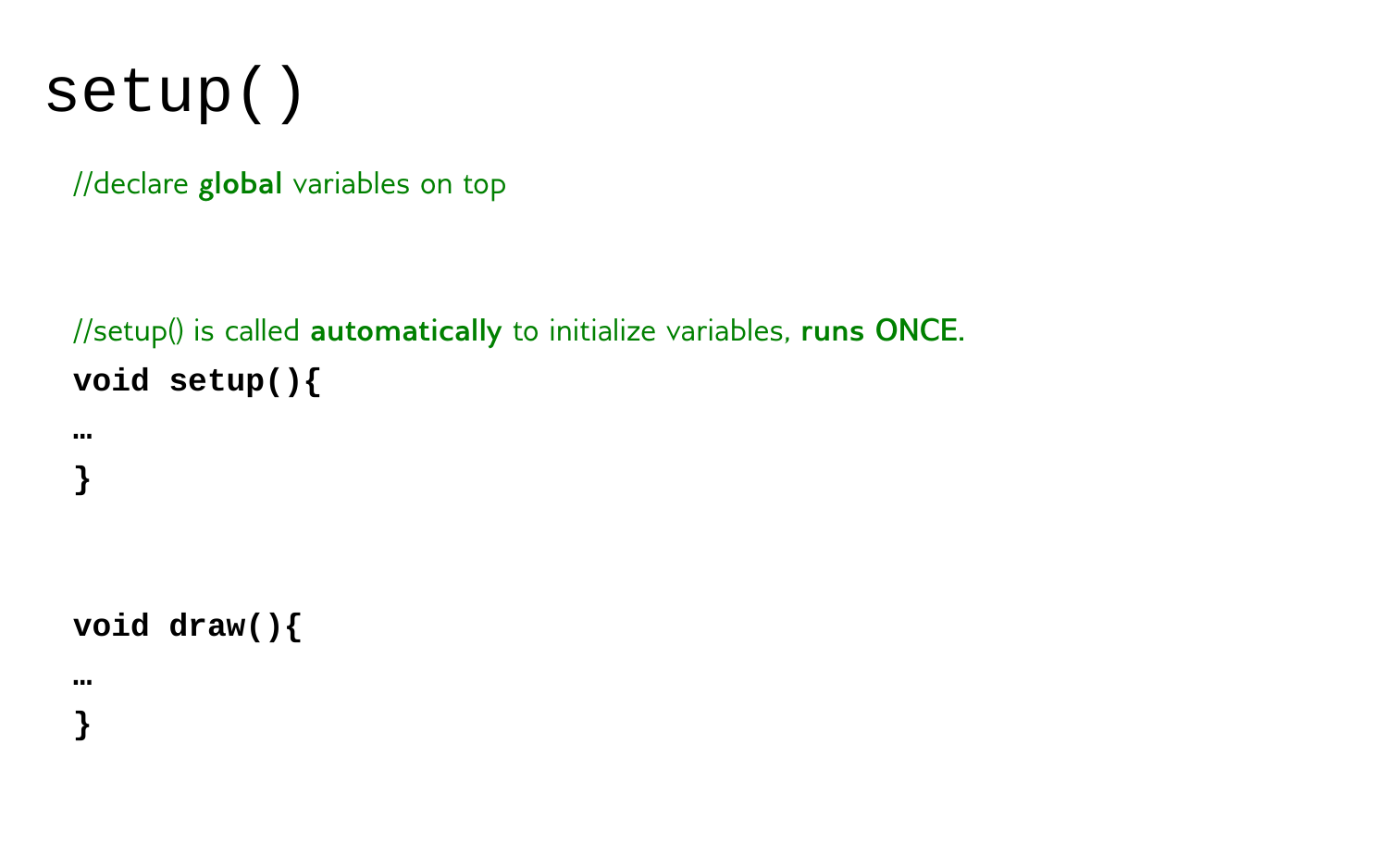

setup()
//declare global variables on top

//setup() is called automatically to initialize variables, runs ONCE.
void setup(){
…
}

void draw(){
…
}